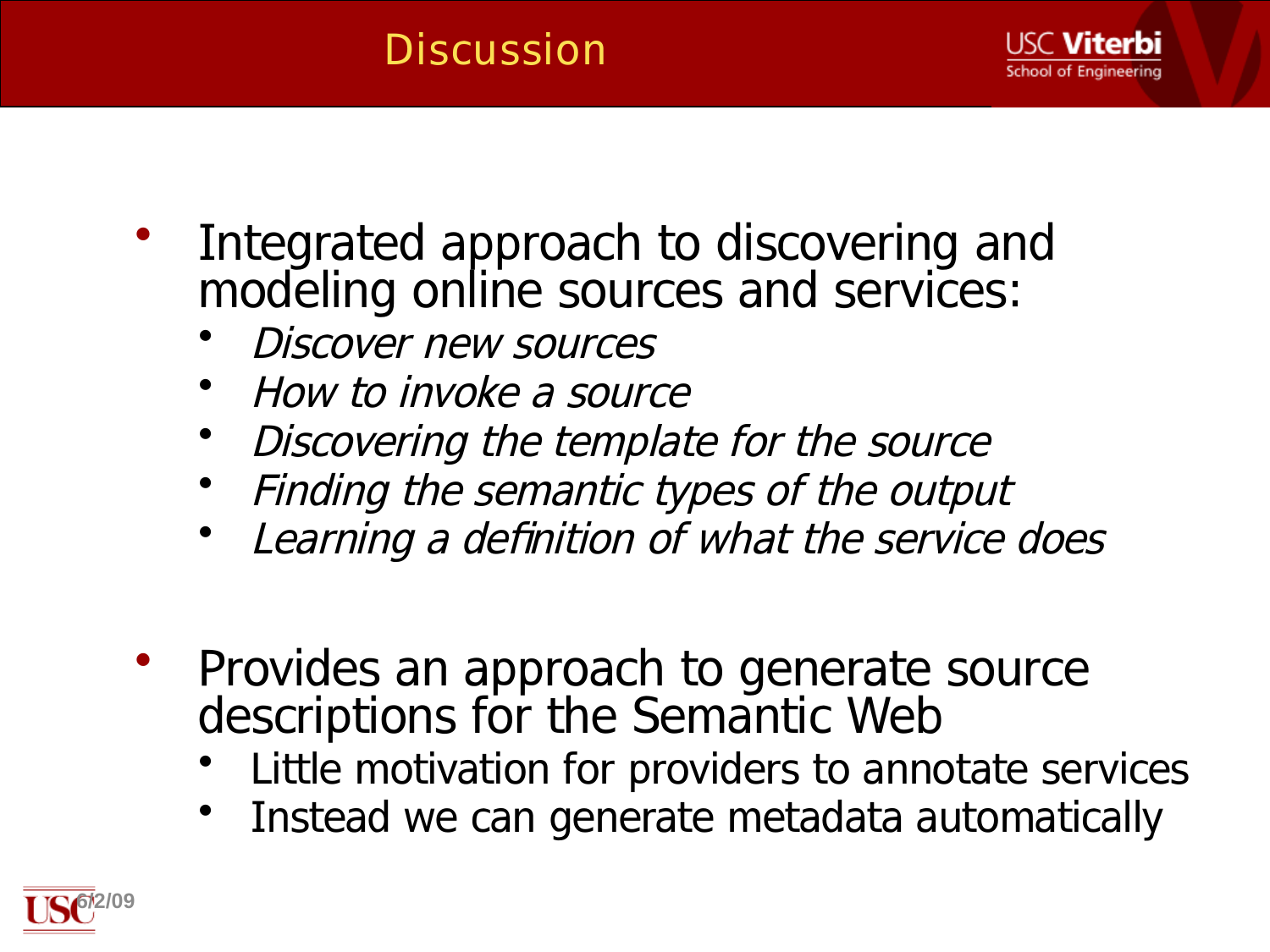

# Discussion
Integrated approach to discovering and modeling online sources and services:
Discover new sources
How to invoke a source
Discovering the template for the source
Finding the semantic types of the output
Learning a definition of what the service does

Provides an approach to generate source descriptions for the Semantic Web
Little motivation for providers to annotate services
Instead we can generate metadata automatically
6/2/09